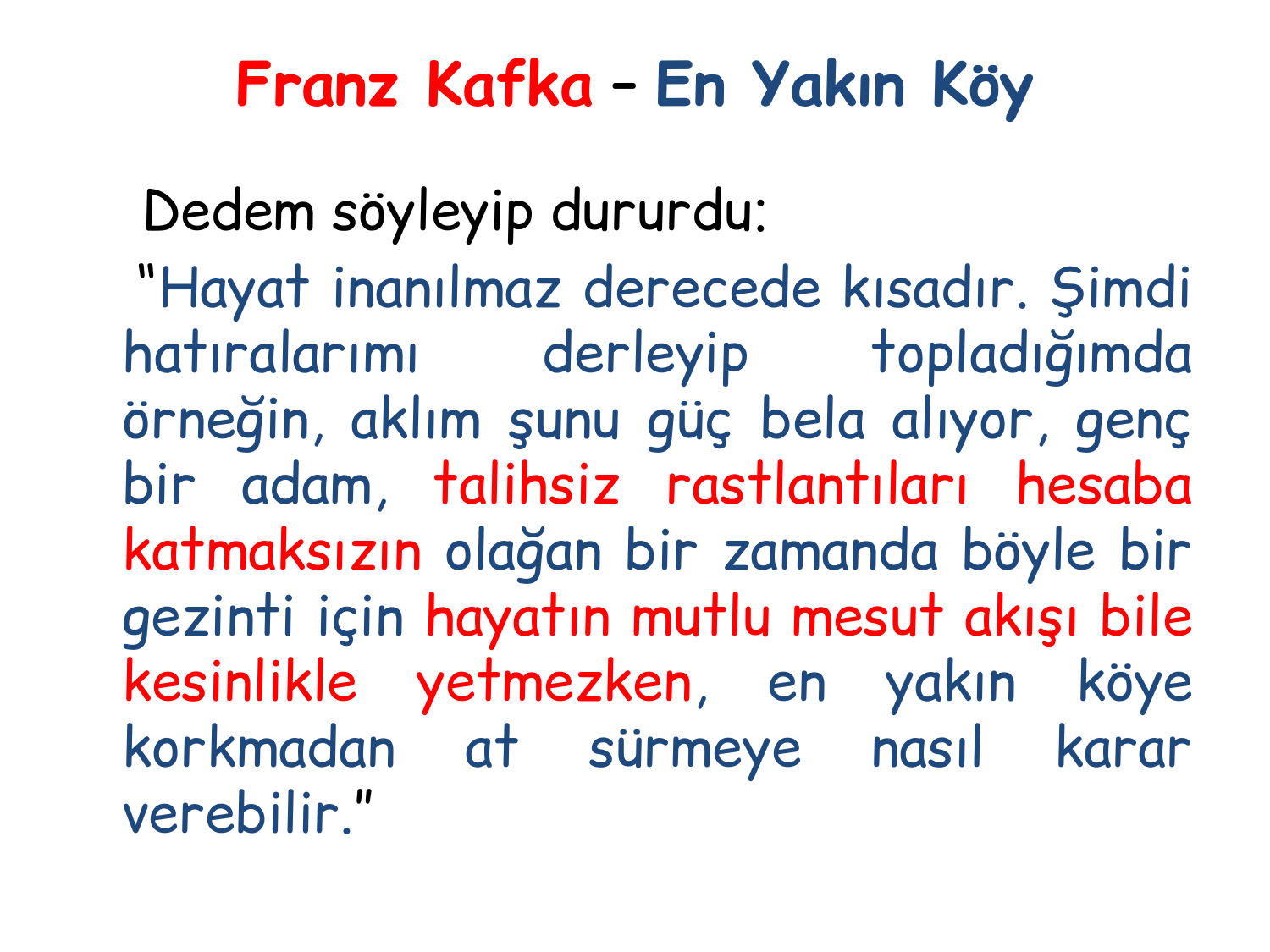

# Franz Kafka – En Yakın Köy
    Dedem söyleyip dururdu:
   “Hayat inanılmaz derecede kısadır. Şimdi hatıralarımı derleyip topladığımda örneğin, aklım şunu güç bela alıyor, genç bir adam, talihsiz rastlantıları hesaba katmaksızın olağan bir zamanda böyle bir gezinti için hayatın mutlu mesut akışı bile kesinlikle yetmezken, en yakın köye korkmadan at sürmeye nasıl karar verebilir.”